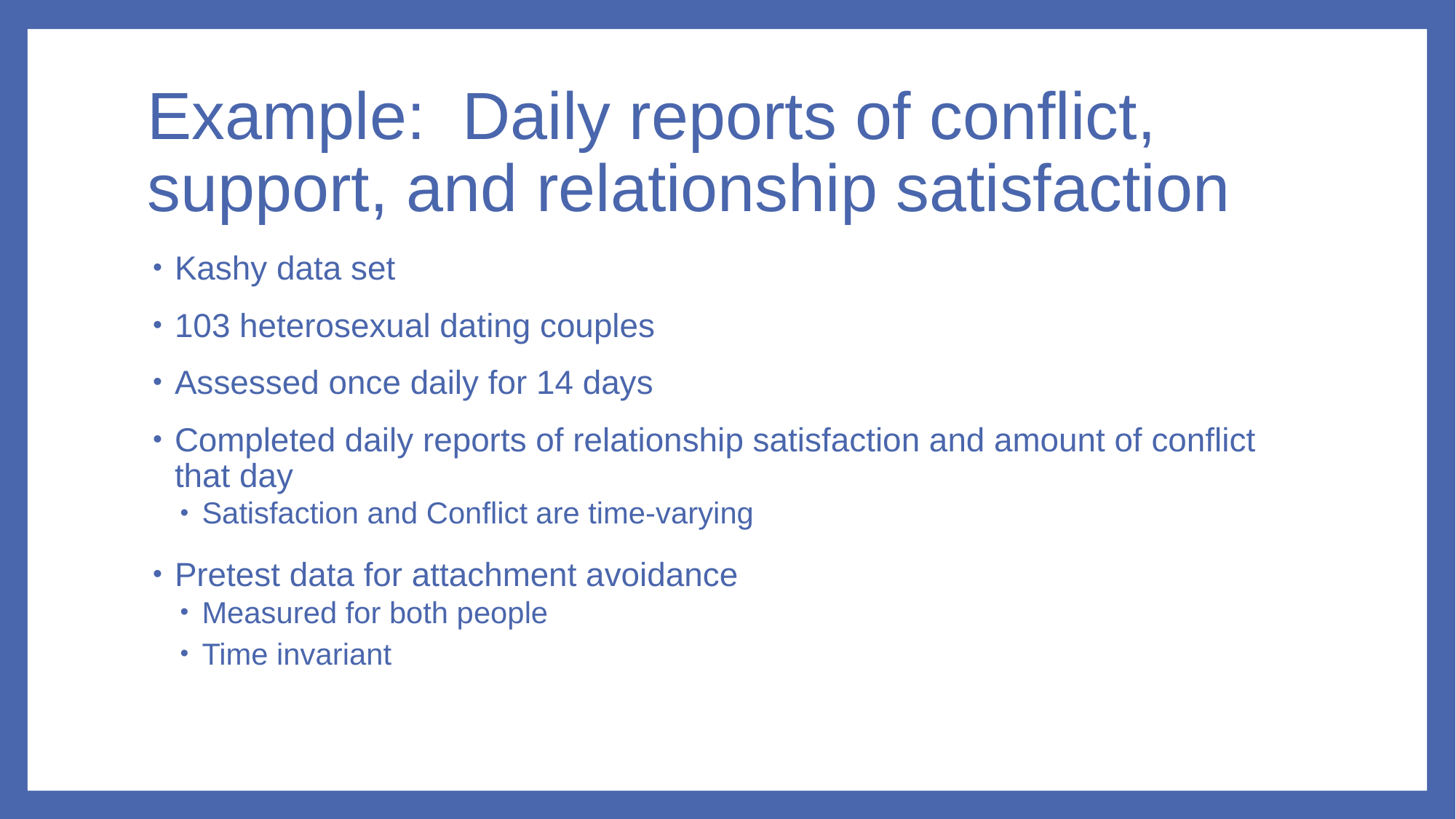

# Example:  Daily reports of conflict, support, and relationship satisfaction
Kashy data set
103 heterosexual dating couples
Assessed once daily for 14 days
Completed daily reports of relationship satisfaction and amount of conflict that day
Satisfaction and Conflict are time-varying
Pretest data for attachment avoidance
Measured for both people
Time invariant